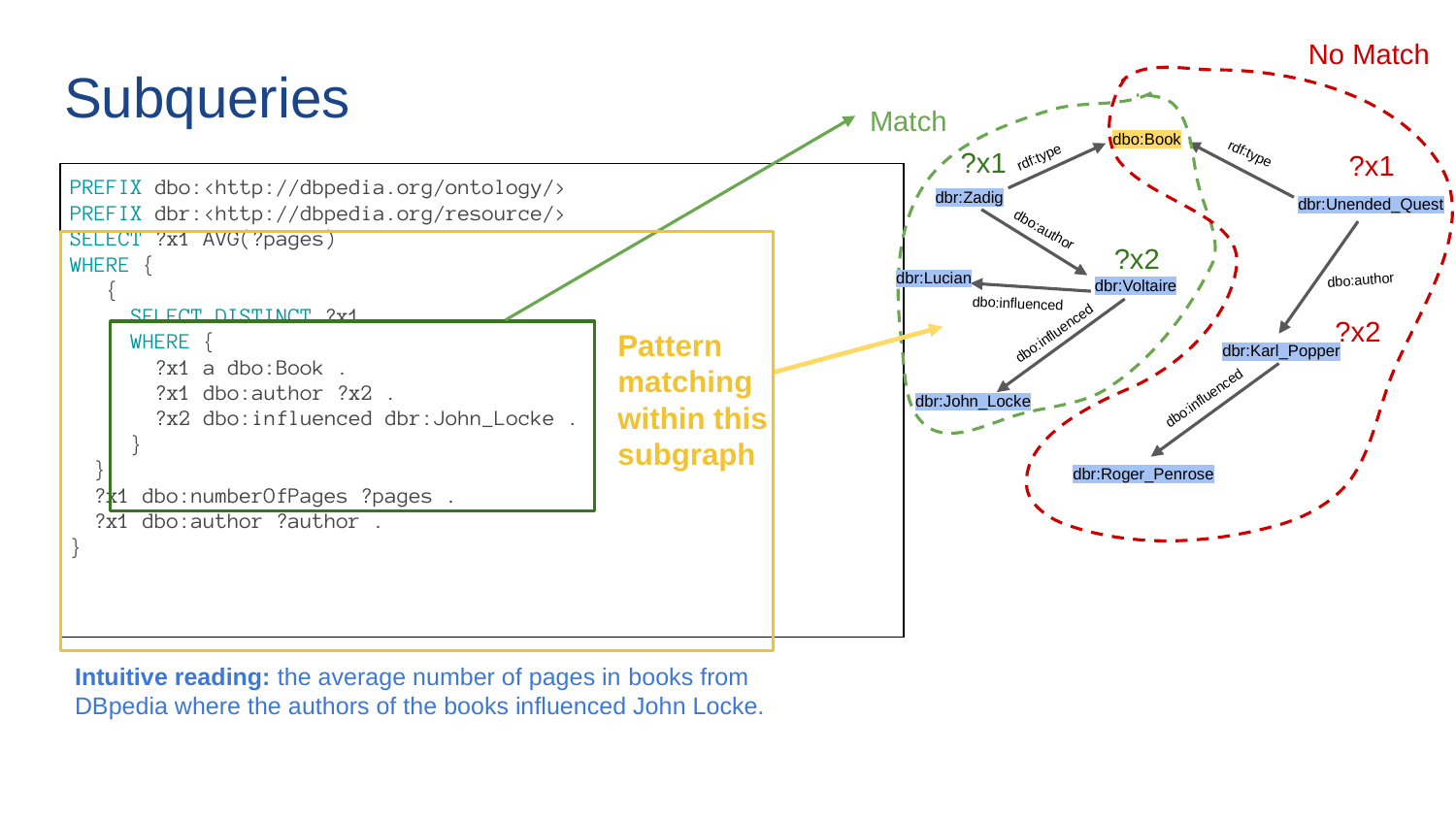

No Match
# Subqueries

dbr:Unended_Quest

dbo:Book
Match

dbr:Zadig
rdf:type
?x1
?x1
rdf:type
| PREFIX dbo:<http://dbpedia.org/ontology/> PREFIX dbr:<http://dbpedia.org/resource/> SELECT ?x1 AVG(?pages) WHERE { { SELECT DISTINCT ?x1 WHERE { ?x1 a dbo:Book . ?x1 dbo:author ?x2 . ?x2 dbo:influenced dbr:John\_Locke . } } ?x1 dbo:numberOfPages ?pages . ?x1 dbo:author ?author . } |
| --- |
dbr:Lucian
dbr:Voltaire
dbo:author
?x2

dbr:Karl_Popper

dbo:author
dbo:influenced
dbr:John_Locke
?x2
dbo:influenced
Pattern matching within this subgraph

dbr:Roger_Penrose
dbo:influenced

Intuitive reading: the average number of pages in books from DBpedia where the authors of the books influenced John Locke.